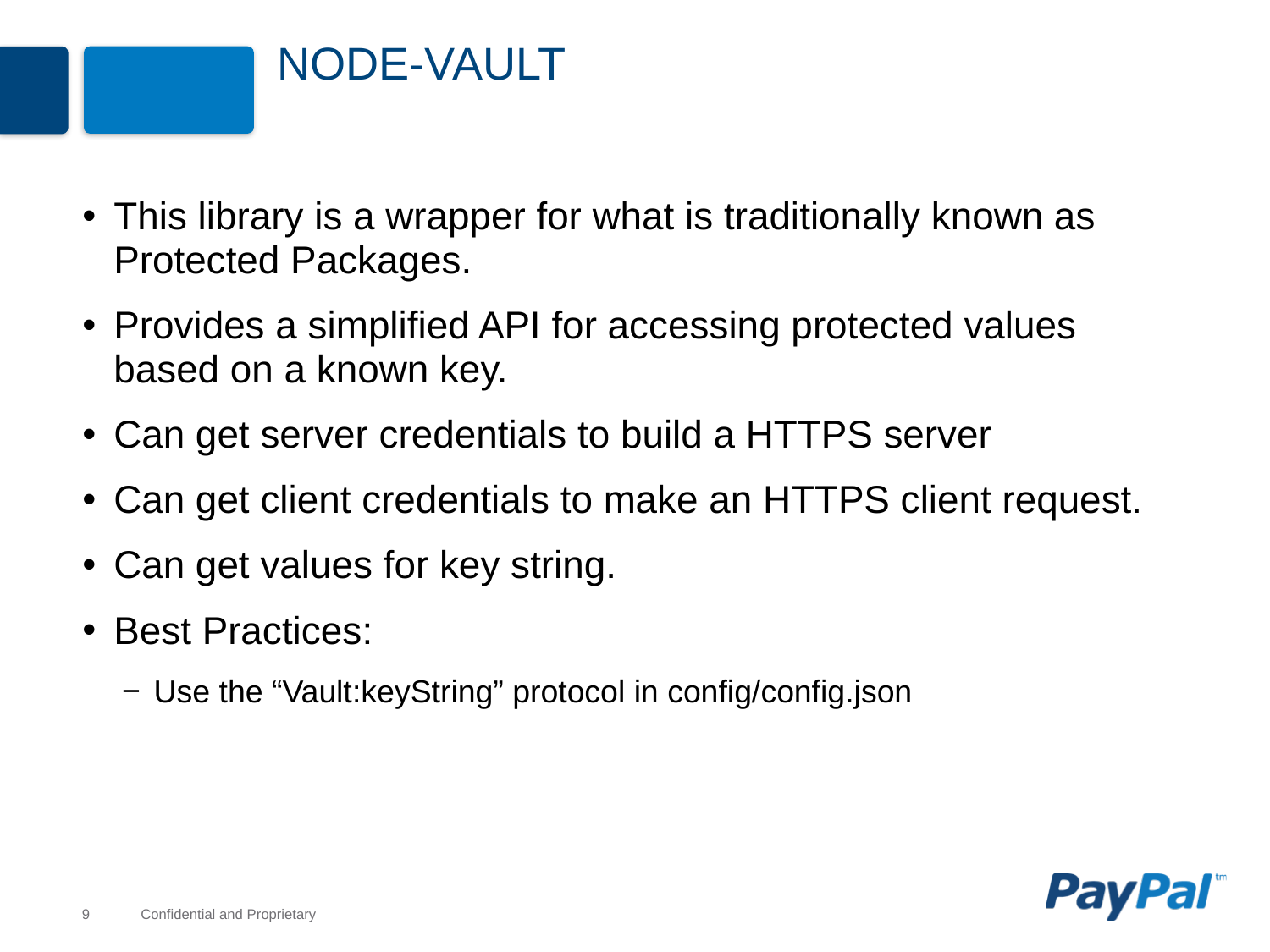

# node-vault
This library is a wrapper for what is traditionally known as Protected Packages.
Provides a simplified API for accessing protected values based on a known key.
Can get server credentials to build a HTTPS server
Can get client credentials to make an HTTPS client request.
Can get values for key string.
Best Practices:
Use the “Vault:keyString” protocol in config/config.json